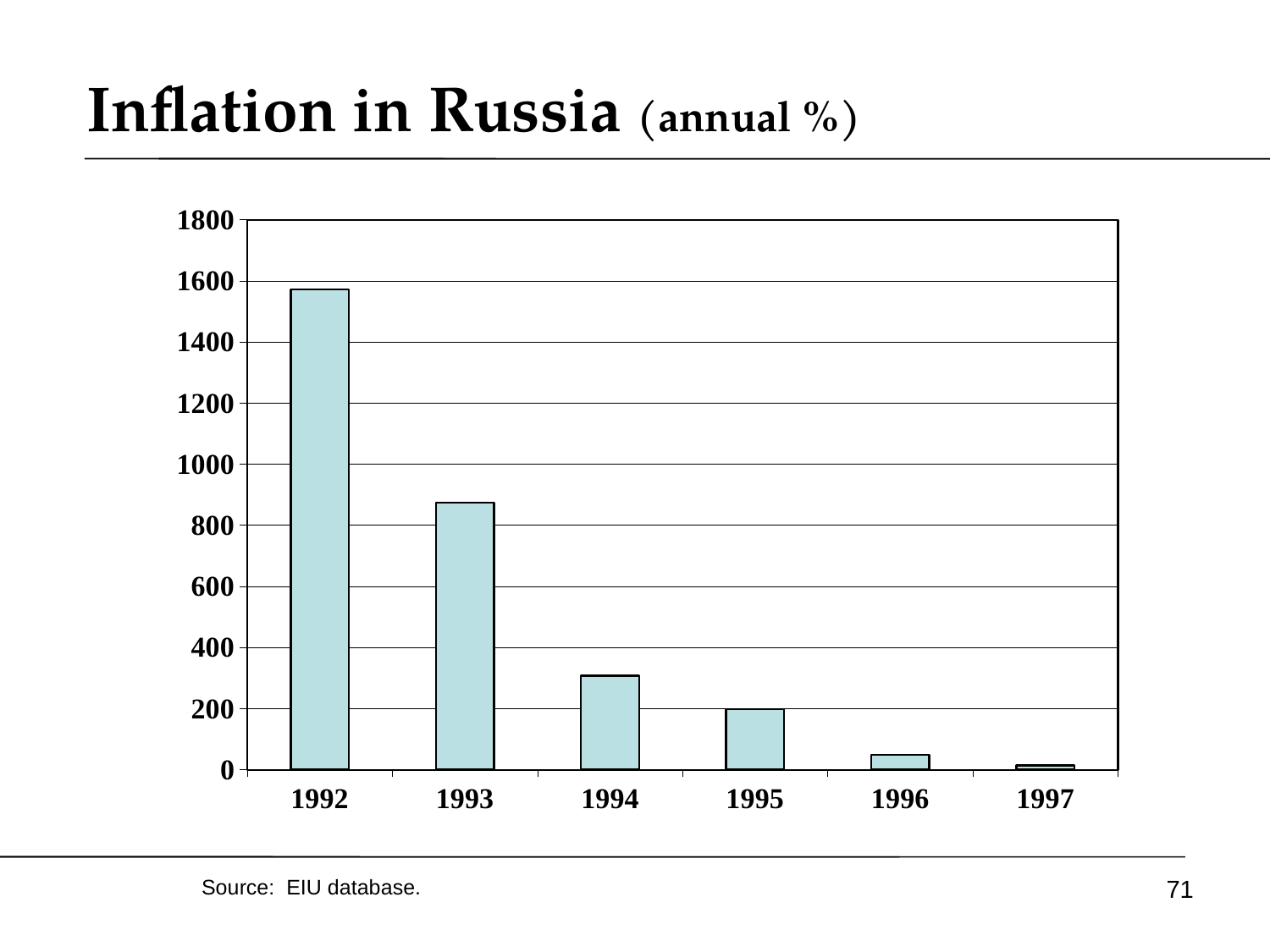

# Inflation in Russia (annual %)

### Chart

| Category | Inflation |
|---|---|
| 1992 | 1571.1429999999998 |
| 1993 | 874.251 |
| 1994 | 307.546 |
| 1995 | 197.45200000000065 |
| 1996 | 47.92200000000001 |
| 1997 | 14.706 |
71
Source:  EIU database.